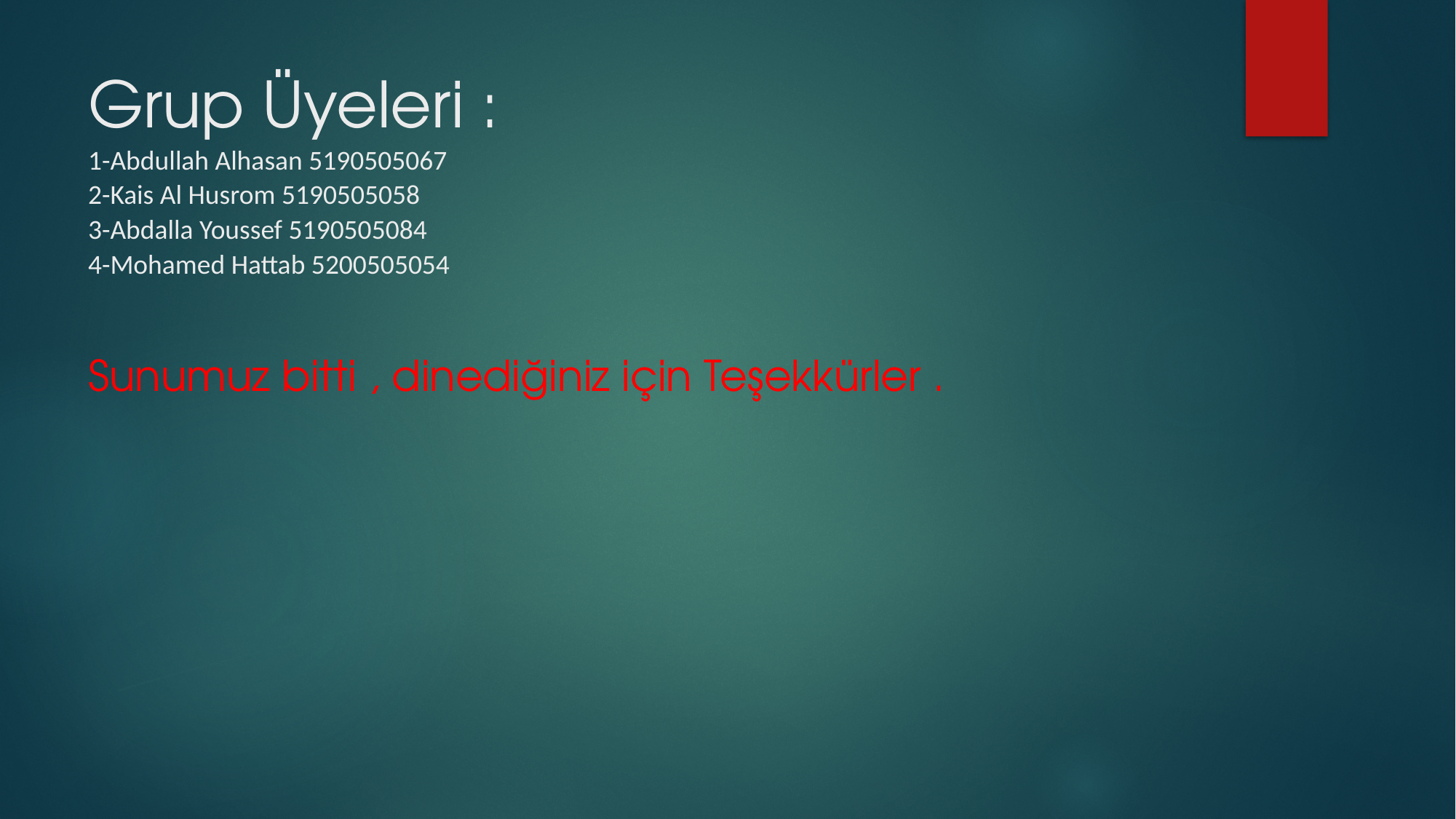

# Grup Üyeleri : 1-Abdullah Alhasan 5190505067 2-Kais Al Husrom 5190505058 3-Abdalla Youssef 5190505084 4-Mohamed Hattab 5200505054
Sunumuz bitti , dinediğiniz için Teşekkürler .